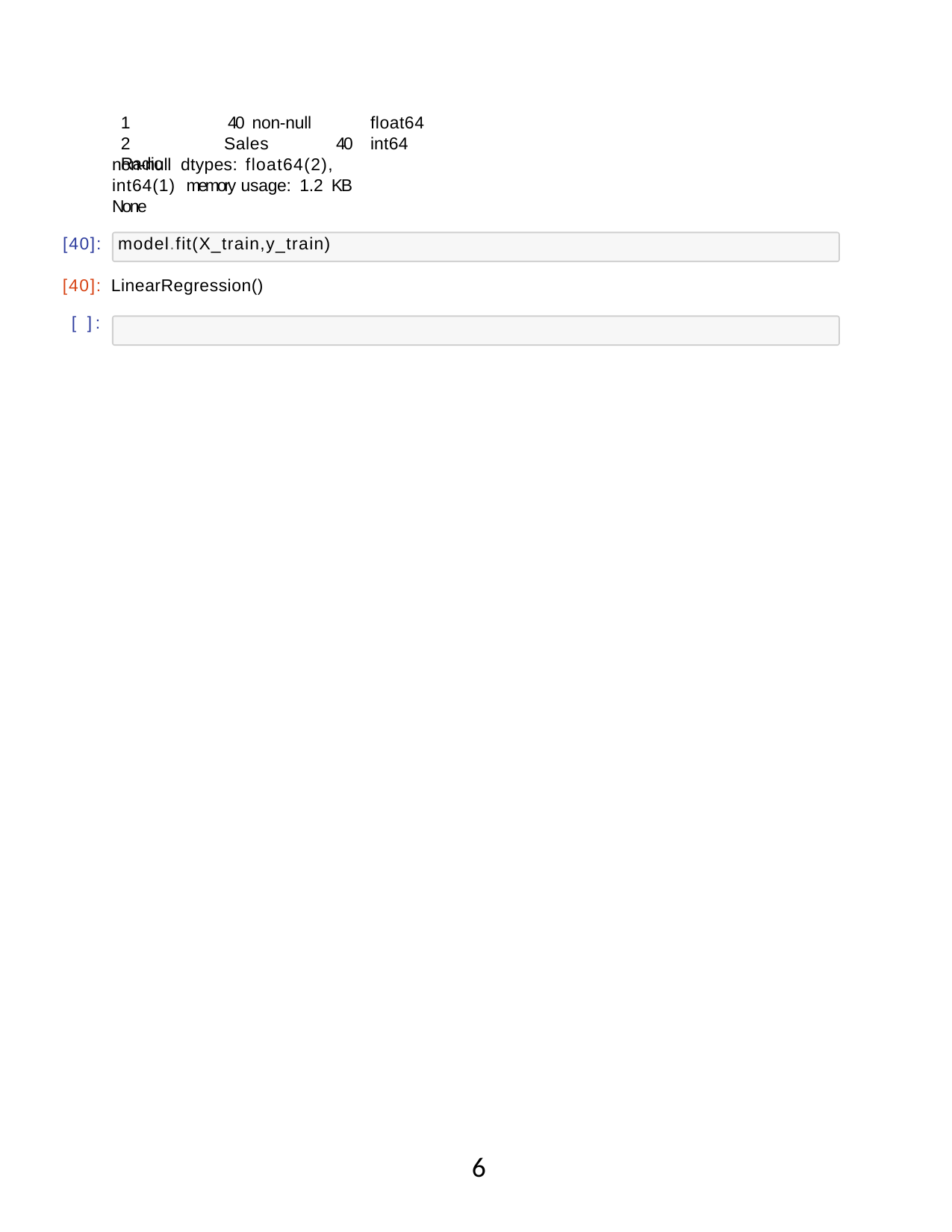

1	Radio
40 non-null
float64  int64
2	Sales	40 non-null  dtypes: float64(2), int64(1)  memory usage: 1.2 KB
None
[40]:

model.fit(X_train,y_train)
[40]: LinearRegression()

[ ]:

6